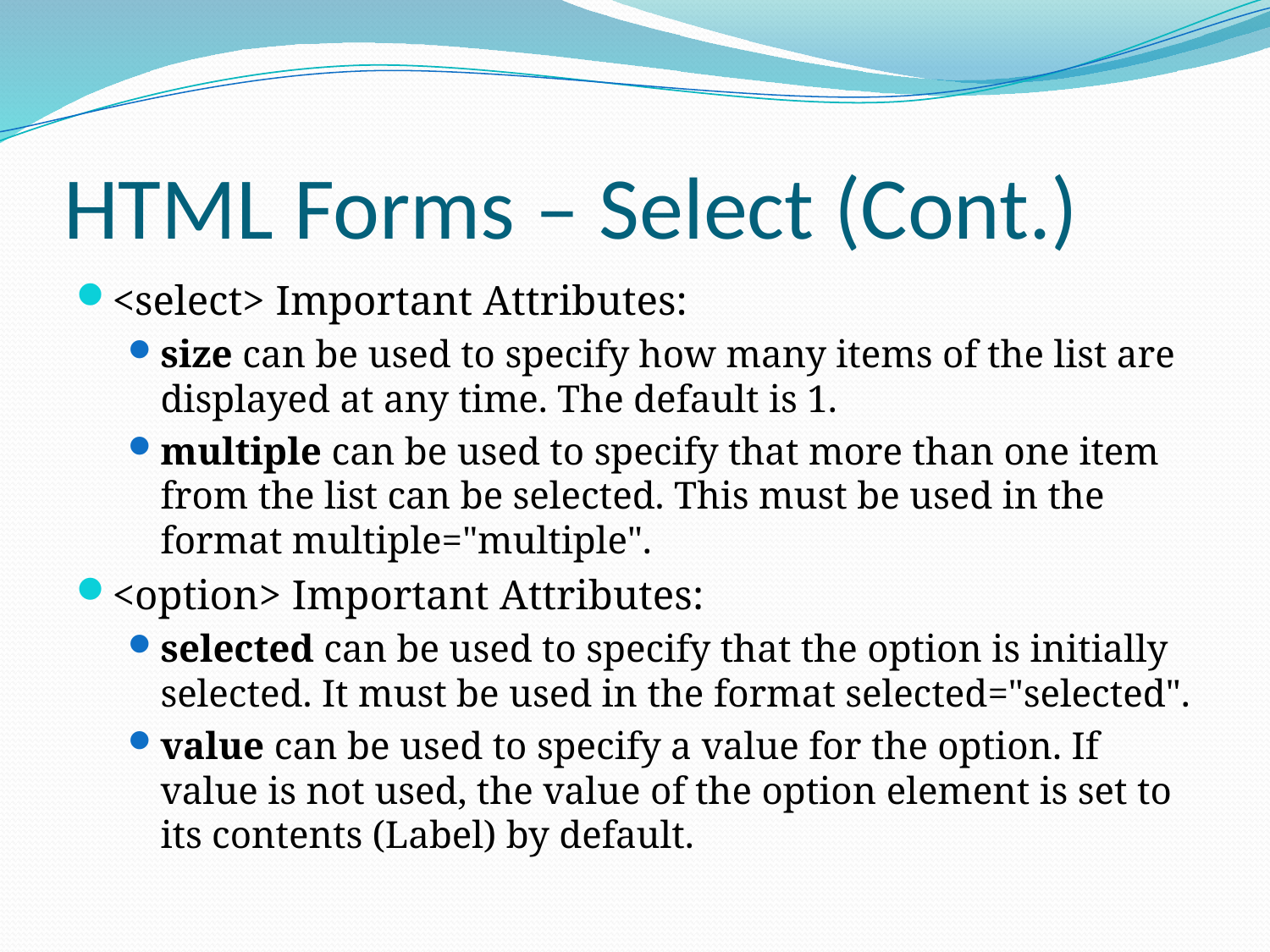

# HTML Forms – Select (Cont.)
<select> Important Attributes:
size can be used to specify how many items of the list are displayed at any time. The default is 1.
multiple can be used to specify that more than one item from the list can be selected. This must be used in the format multiple="multiple".
<option> Important Attributes:
selected can be used to specify that the option is initially selected. It must be used in the format selected="selected".
value can be used to specify a value for the option. If value is not used, the value of the option element is set to its contents (Label) by default.